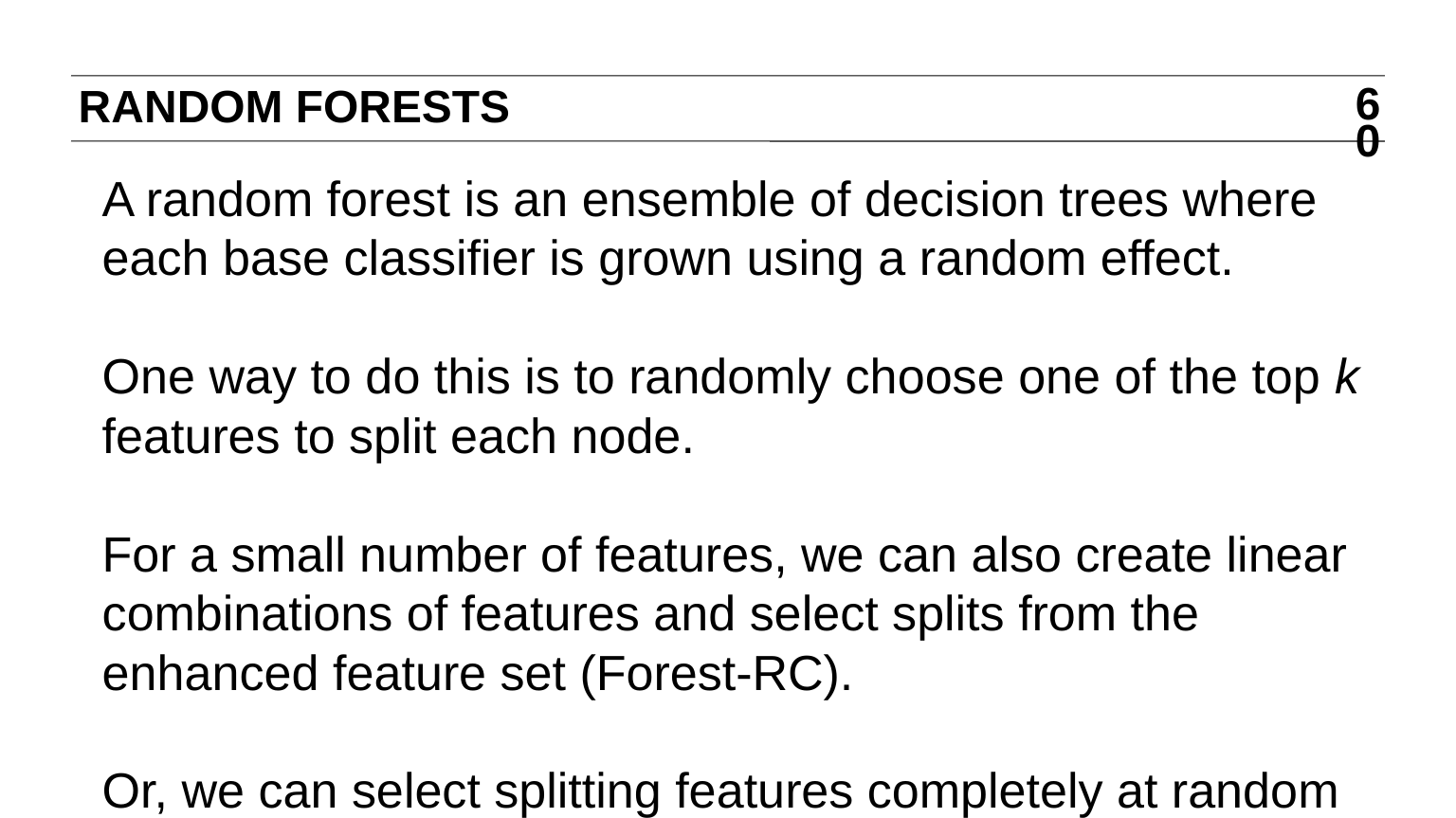

Random forests
60
A random forest is an ensemble of decision trees where each base classifier is grown using a random effect.

One way to do this is to randomly choose one of the top k features to split each node.

For a small number of features, we can also create linear combinations of features and select splits from the enhanced feature set (Forest-RC).

Or, we can select splitting features completely at random (Forest-RI).